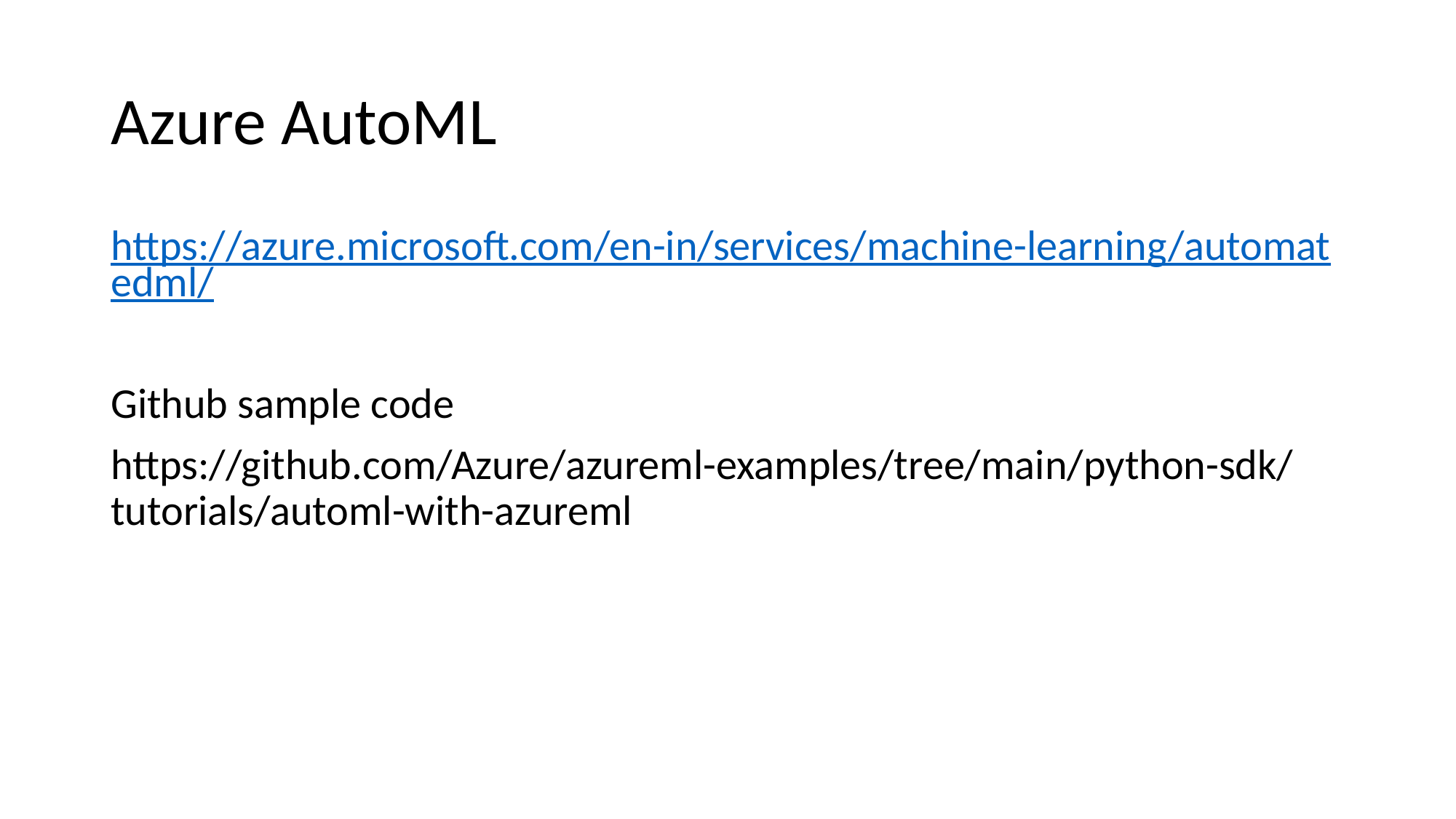

# Azure AutoML
https://azure.microsoft.com/en-in/services/machine-learning/automatedml/

Github sample code
https://github.com/Azure/azureml-examples/tree/main/python-sdk/tutorials/automl-with-azureml